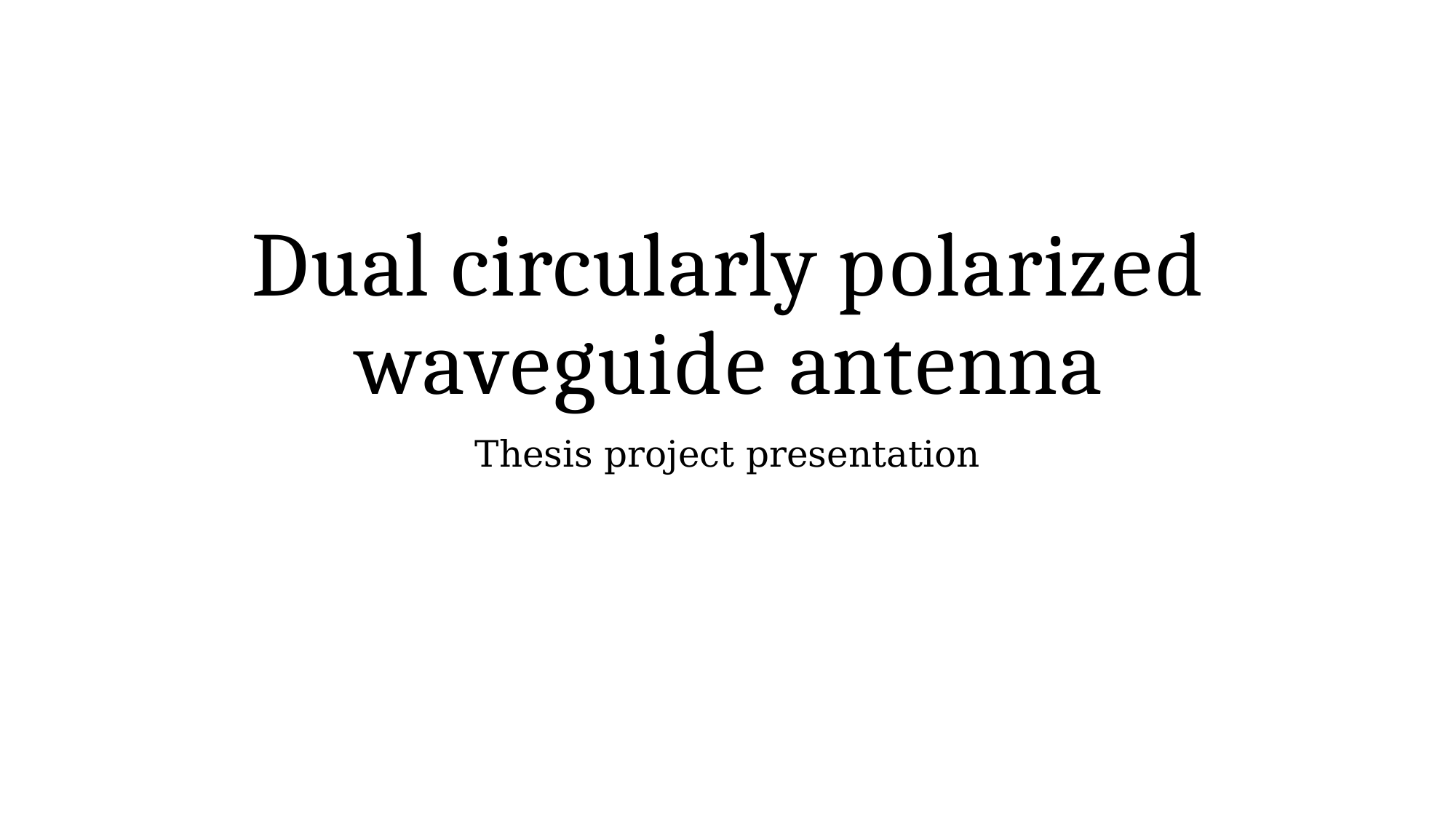

# Dual circularly polarized waveguide antenna
Thesis project presentation